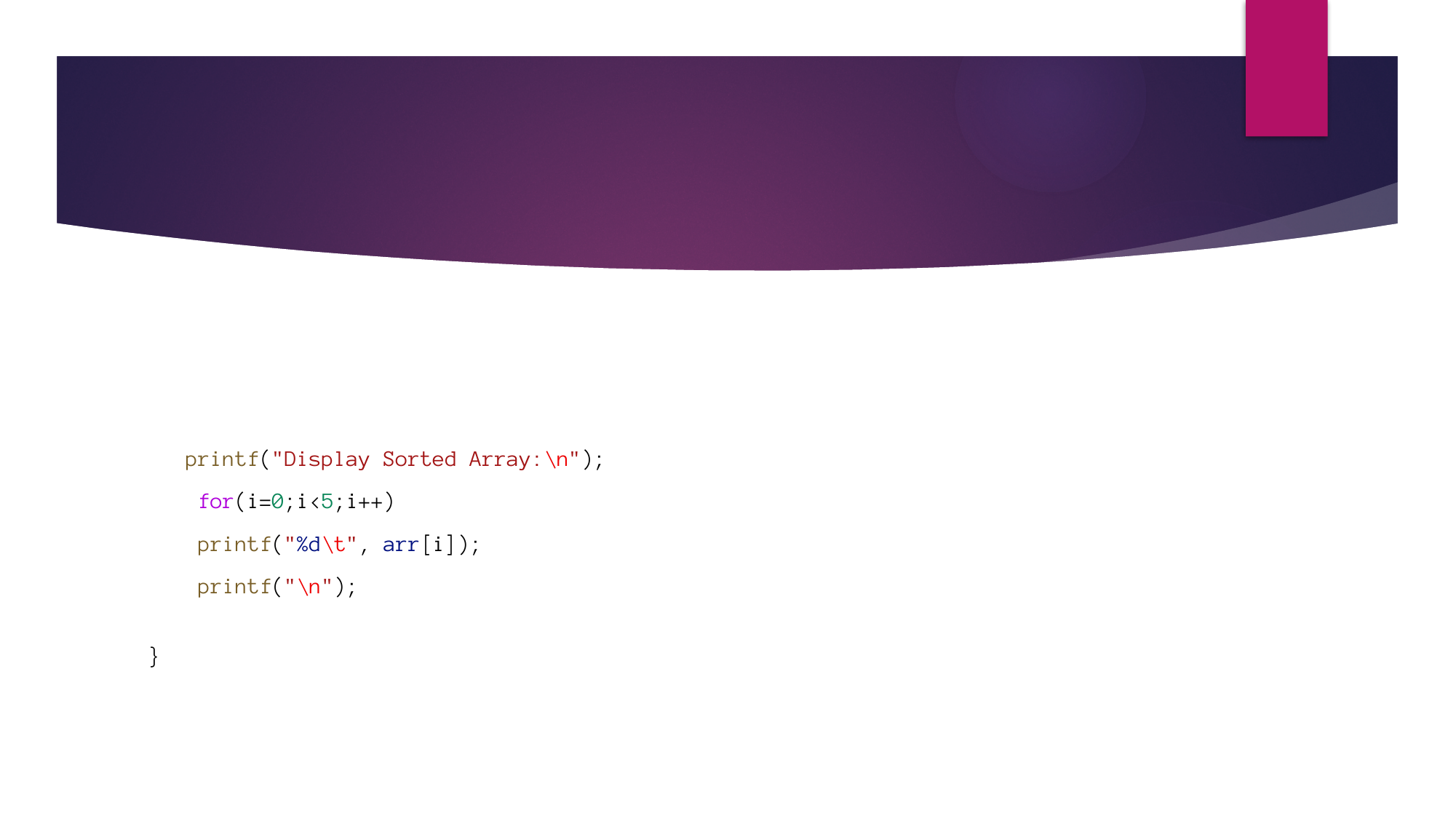

printf("Display Sorted Array:\n");
    for(i=0;i<5;i++)
    printf("%d\t", arr[i]);
    printf("\n");
}